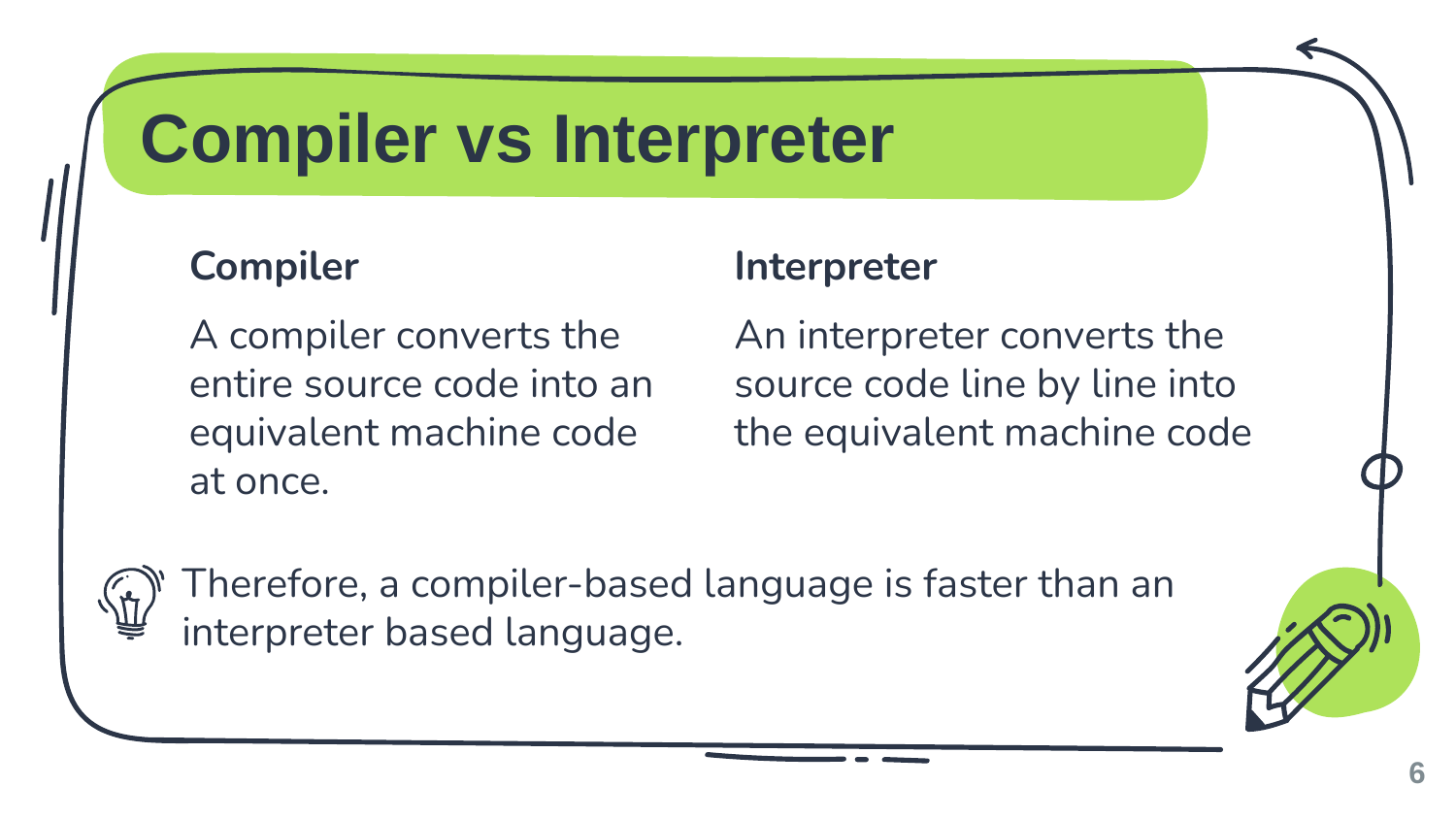

# Compiler vs Interpreter
Compiler
A compiler converts the entire source code into an equivalent machine code at once.

Interpreter
An interpreter converts the source code line by line into the equivalent machine code

Therefore, a compiler-based language is faster than an interpreter based language.

6